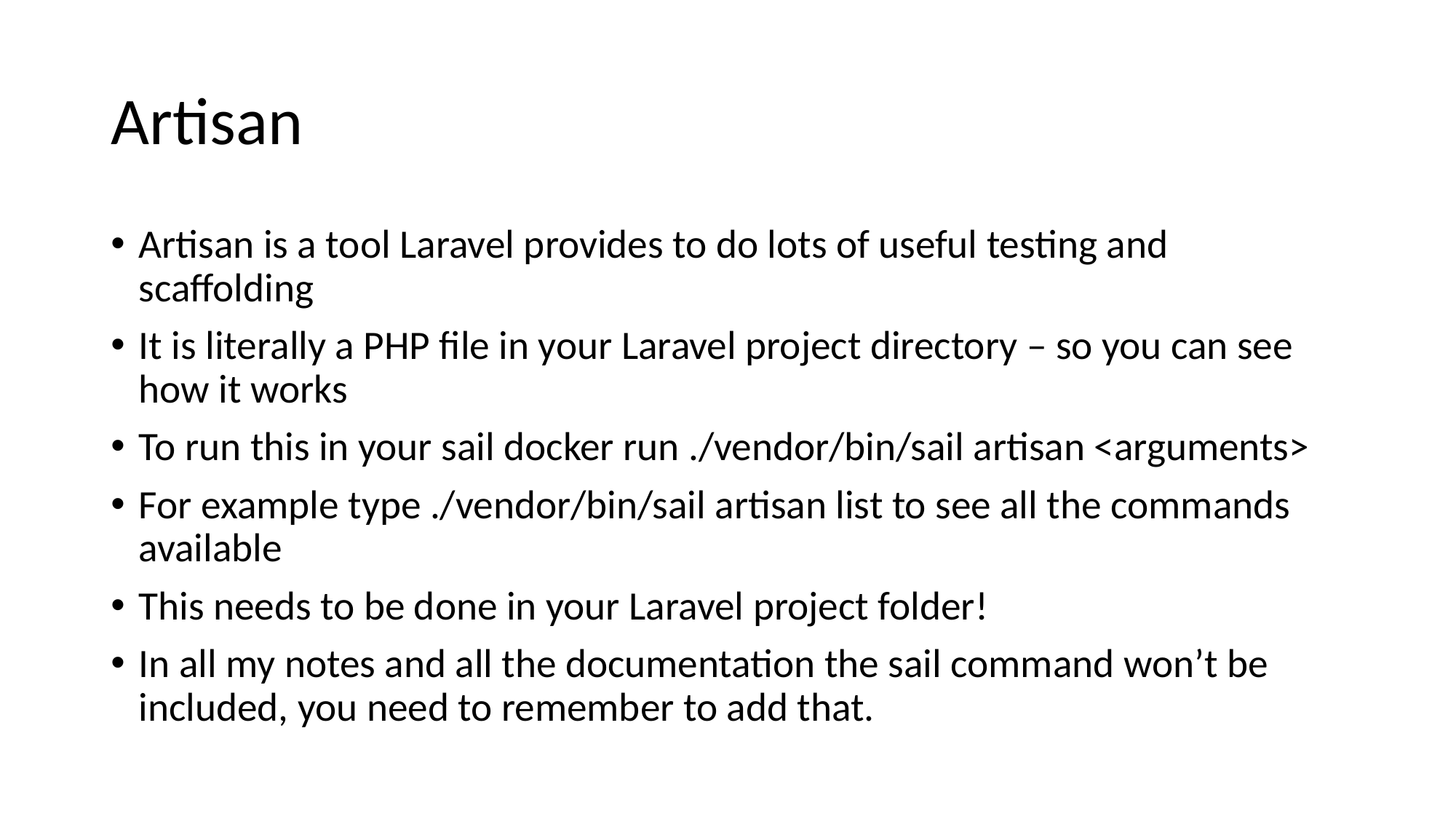

# Artisan
Artisan is a tool Laravel provides to do lots of useful testing and scaffolding
It is literally a PHP file in your Laravel project directory – so you can see how it works
To run this in your sail docker run ./vendor/bin/sail artisan <arguments>
For example type ./vendor/bin/sail artisan list to see all the commands available
This needs to be done in your Laravel project folder!
In all my notes and all the documentation the sail command won’t be included, you need to remember to add that.